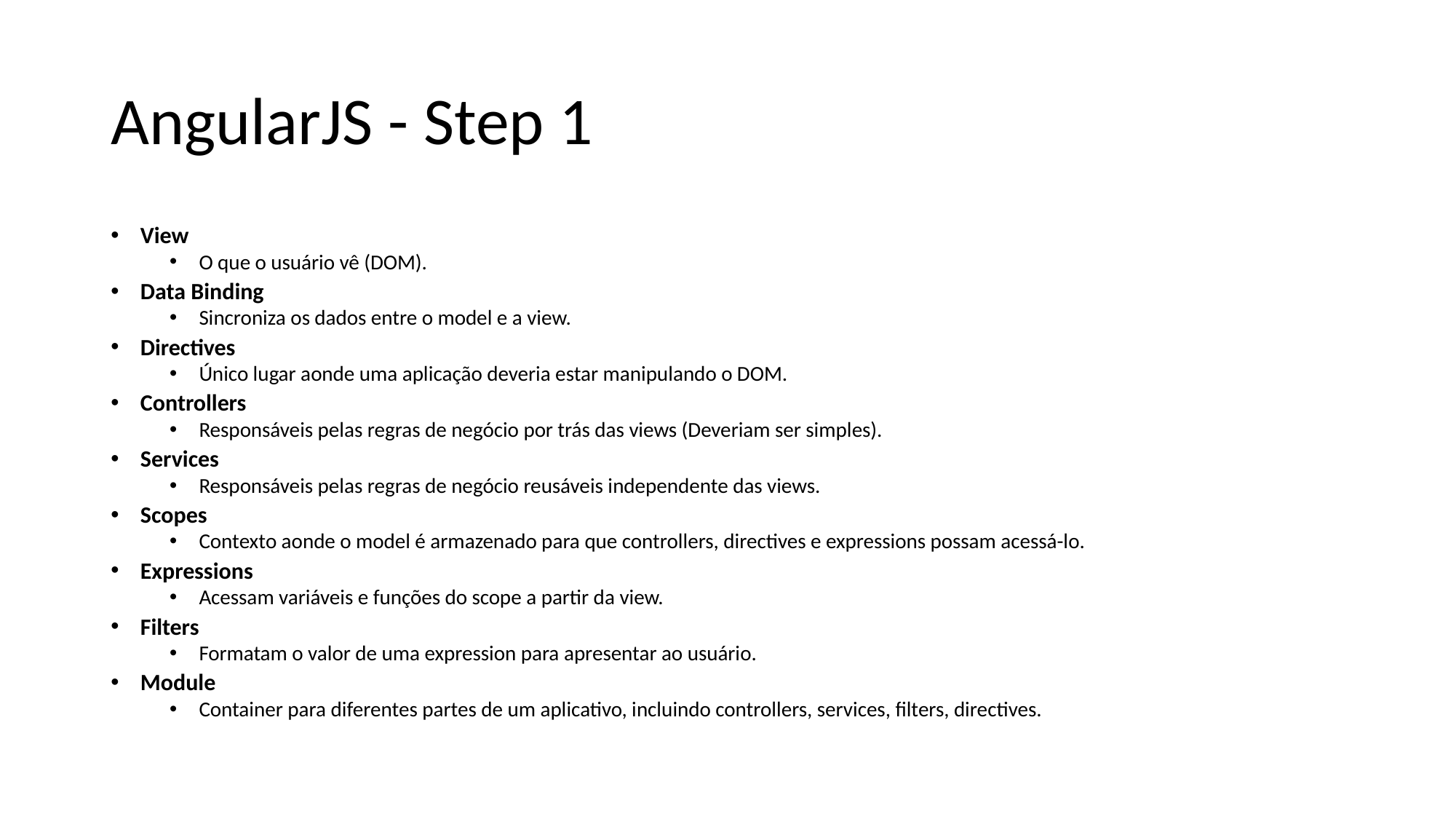

# AngularJS - Step 1
View
O que o usuário vê (DOM).
Data Binding
Sincroniza os dados entre o model e a view.
Directives
Único lugar aonde uma aplicação deveria estar manipulando o DOM.
Controllers
Responsáveis pelas regras de negócio por trás das views (Deveriam ser simples).
Services
Responsáveis pelas regras de negócio reusáveis independente das views.
Scopes
Contexto aonde o model é armazenado para que controllers, directives e expressions possam acessá-lo.
Expressions
Acessam variáveis e funções do scope a partir da view.
Filters
Formatam o valor de uma expression para apresentar ao usuário.
Module
Container para diferentes partes de um aplicativo, incluindo controllers, services, filters, directives.